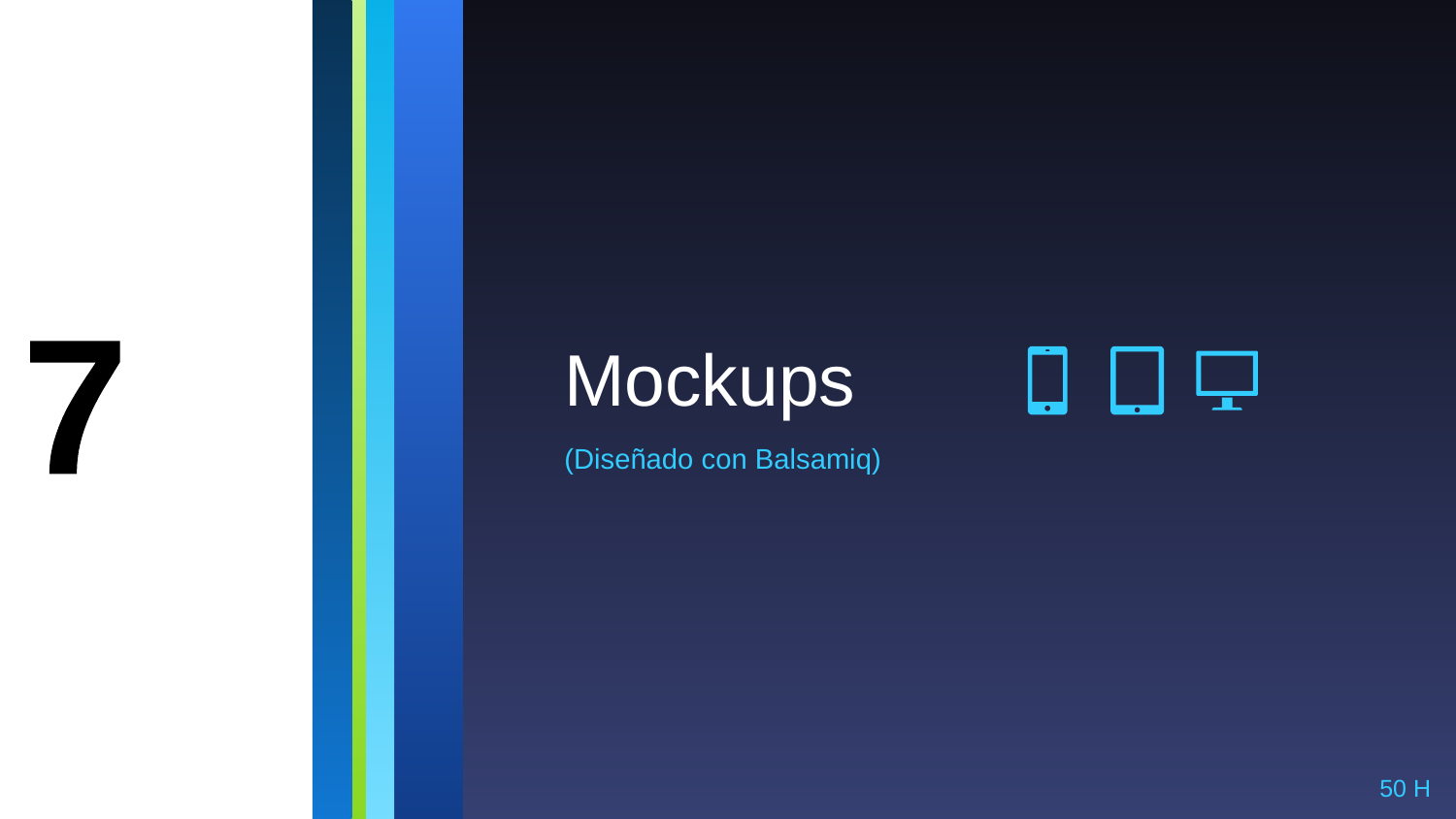

# Mockups
7

(Diseñado con Balsamiq)
50 H